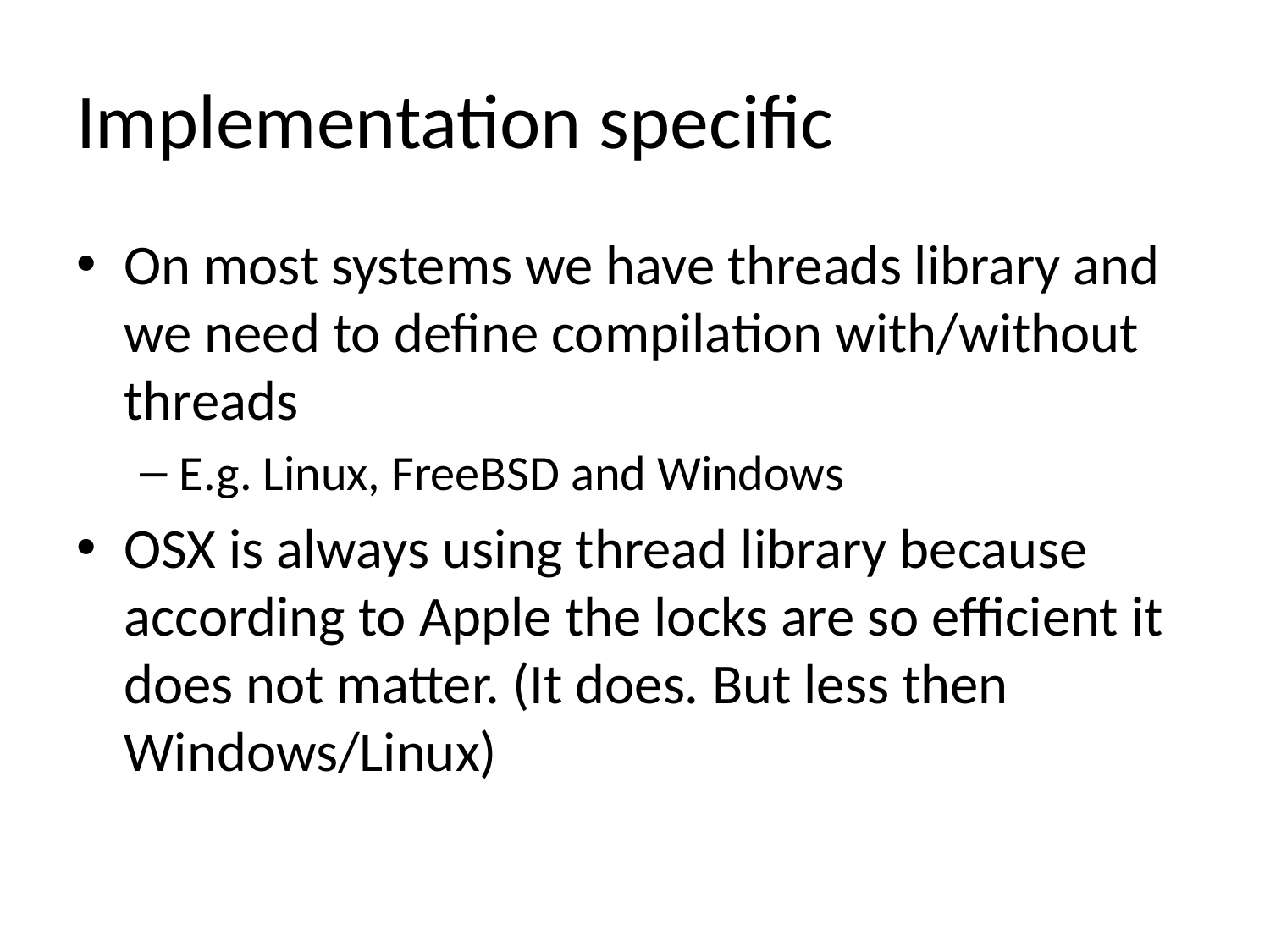

# Implementation specific
On most systems we have threads library and we need to define compilation with/without threads
E.g. Linux, FreeBSD and Windows
OSX is always using thread library because according to Apple the locks are so efficient it does not matter. (It does. But less then Windows/Linux)